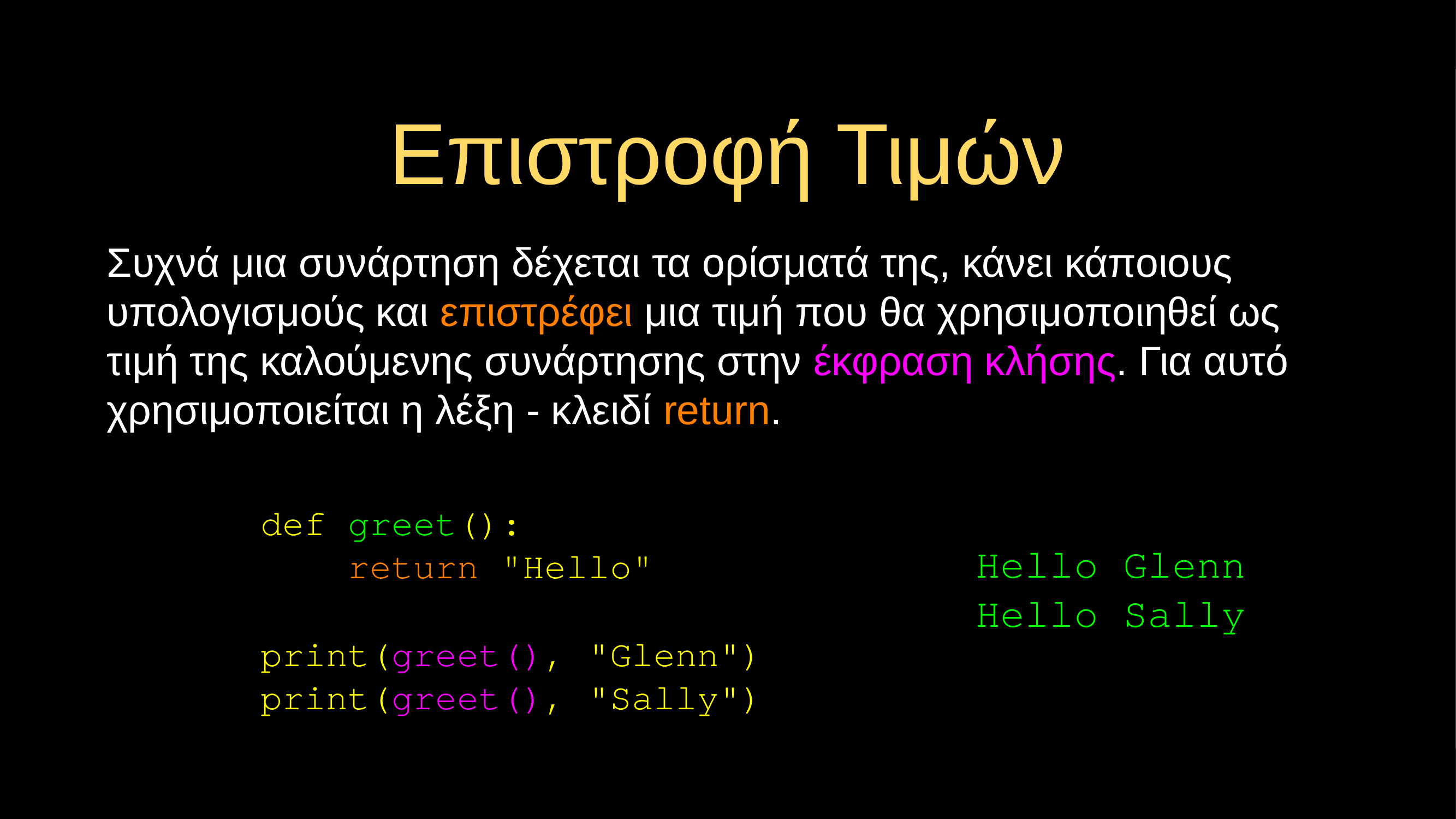

# Επιστροφή Τιμών
Συχνά μια συνάρτηση δέχεται τα ορίσματά της, κάνει κάποιους υπολογισμούς και επιστρέφει μια τιμή που θα χρησιμοποιηθεί ως τιμή της καλούμενης συνάρτησης στην έκφραση κλήσης. Για αυτό χρησιμοποιείται η λέξη - κλειδί return.
def greet():
    return "Hello"

print(greet(), "Glenn")
print(greet(), "Sally")
Hello Glenn
Hello Sally